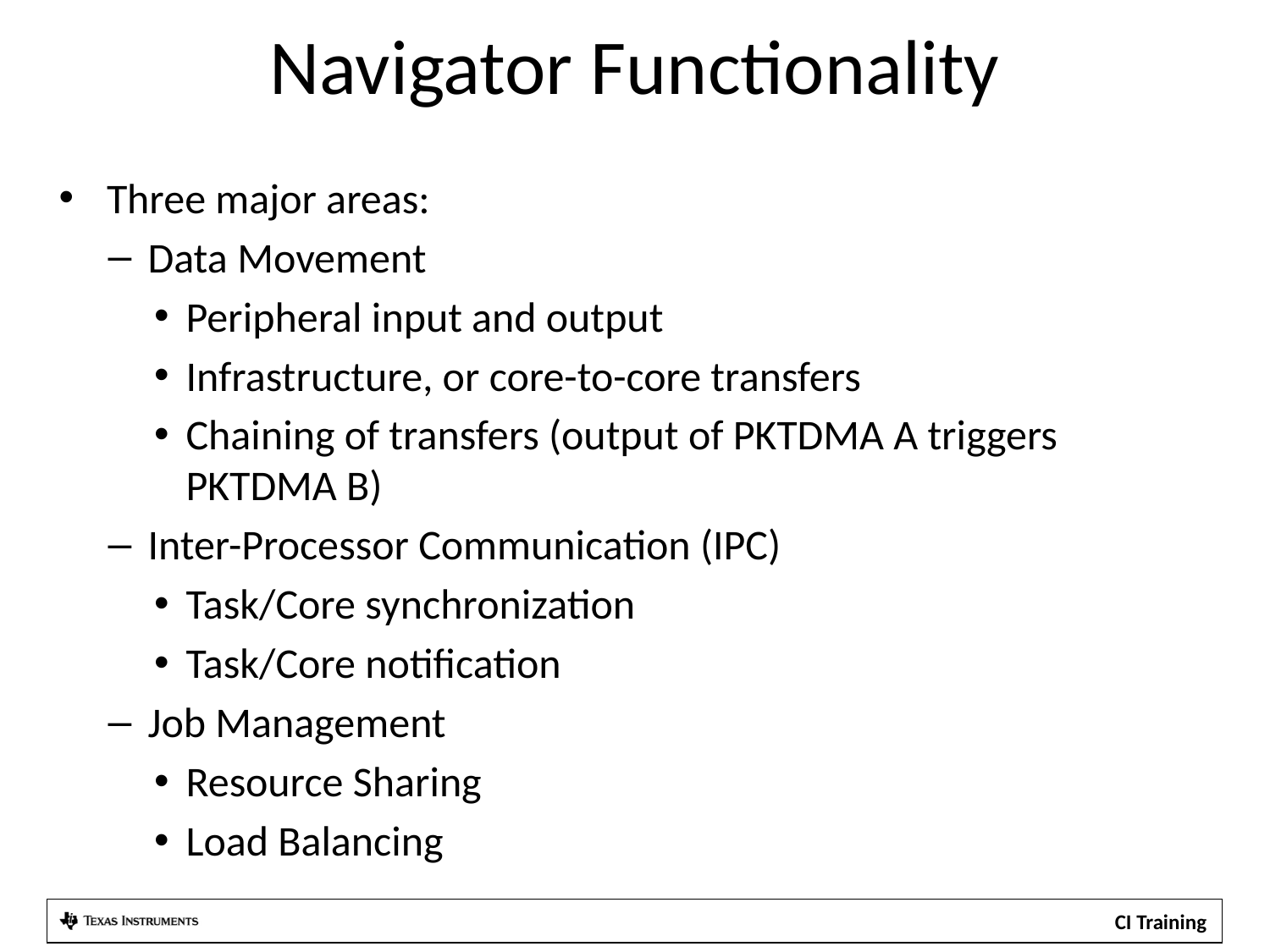

# Navigator Functionality
Three major areas:
Data Movement
Peripheral input and output
Infrastructure, or core-to-core transfers
Chaining of transfers (output of PKTDMA A triggers PKTDMA B)
Inter-Processor Communication (IPC)
Task/Core synchronization
Task/Core notification
Job Management
Resource Sharing
Load Balancing